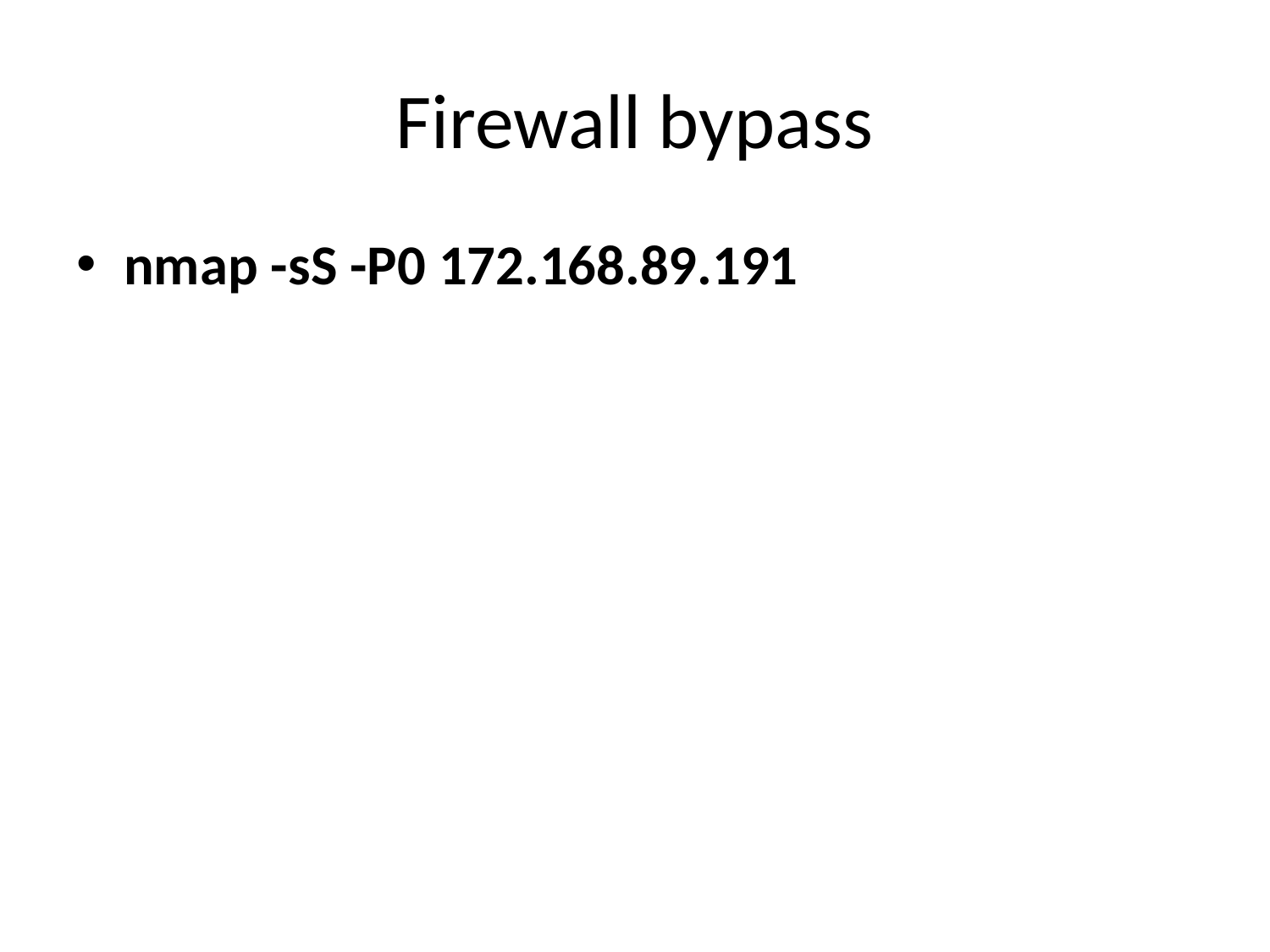

# Firewall bypass
nmap -sS -P0 172.168.89.191